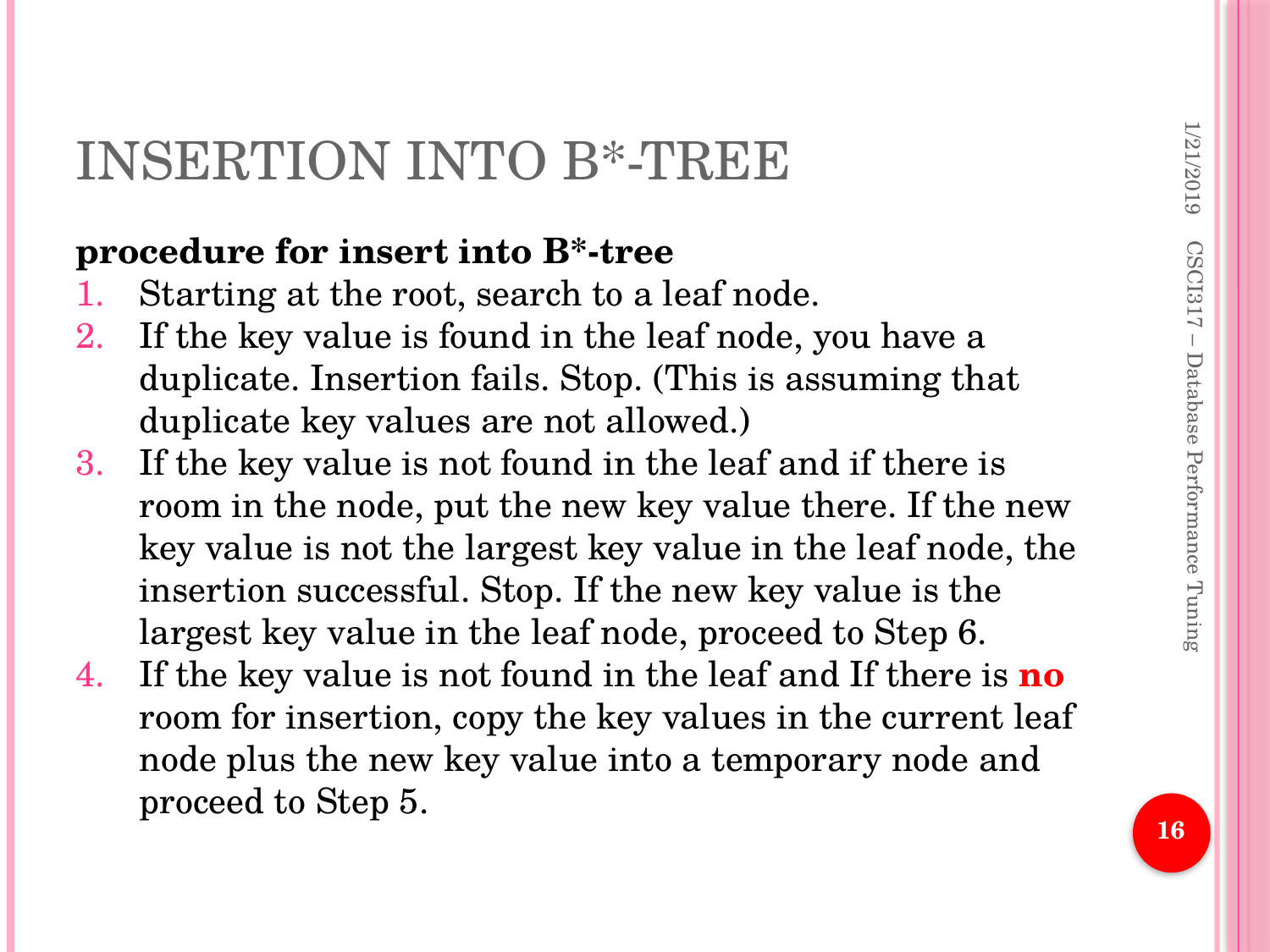

# Insertion into B*-tree
1/21/2019
procedure for insert into B*-tree
Starting at the root, search to a leaf node.
If the key value is found in the leaf node, you have a duplicate. Insertion fails. Stop. (This is assuming that duplicate key values are not allowed.)
If the key value is not found in the leaf and if there is room in the node, put the new key value there. If the new key value is not the largest key value in the leaf node, the insertion successful. Stop. If the new key value is the largest key value in the leaf node, proceed to Step 6.
If the key value is not found in the leaf and If there is no room for insertion, copy the key values in the current leaf node plus the new key value into a temporary node and proceed to Step 5.
CSCI317 – Database Performance Tuning
16